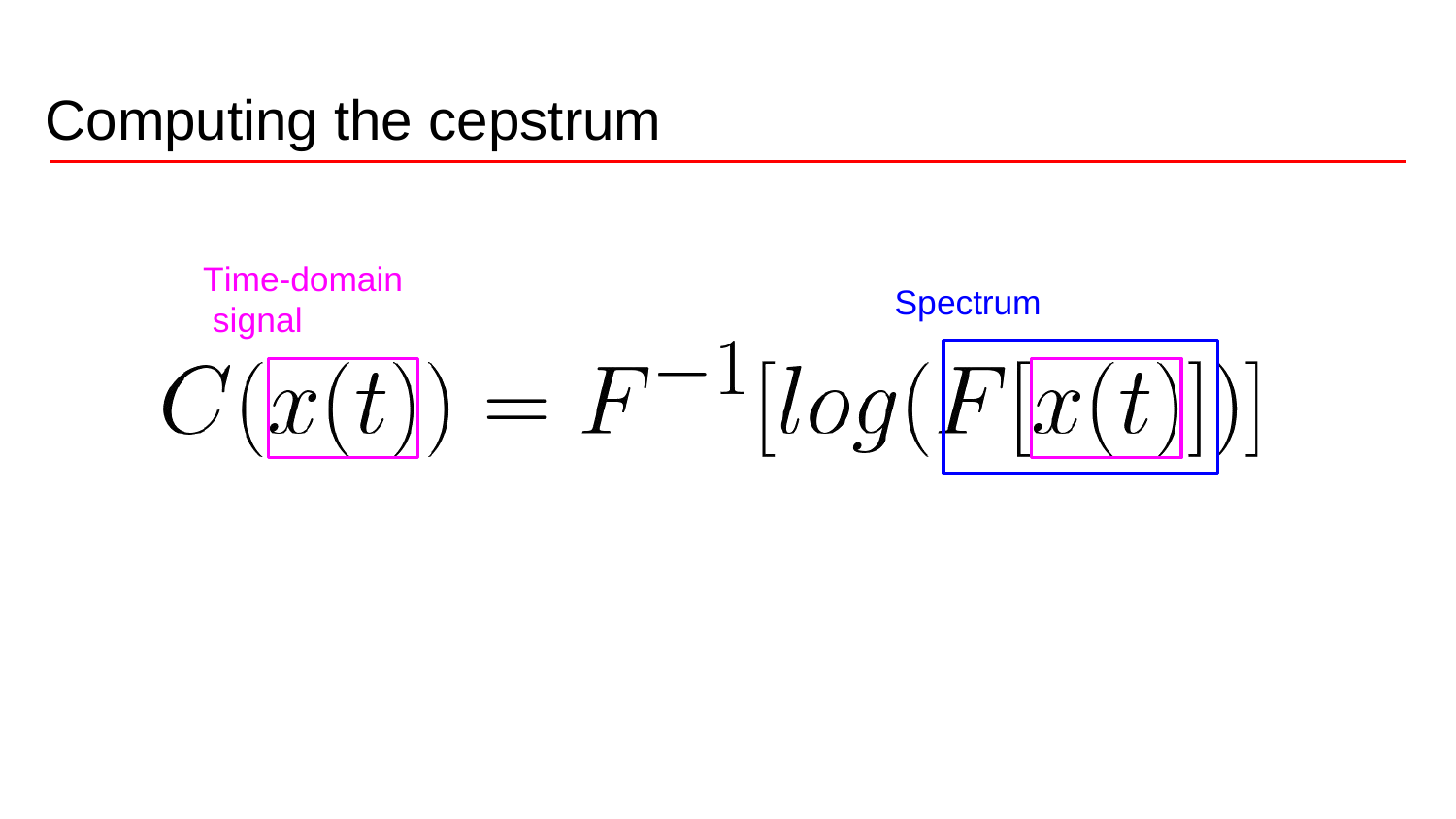

# Computing the cepstrum

Time-domain  signal
Spectrum